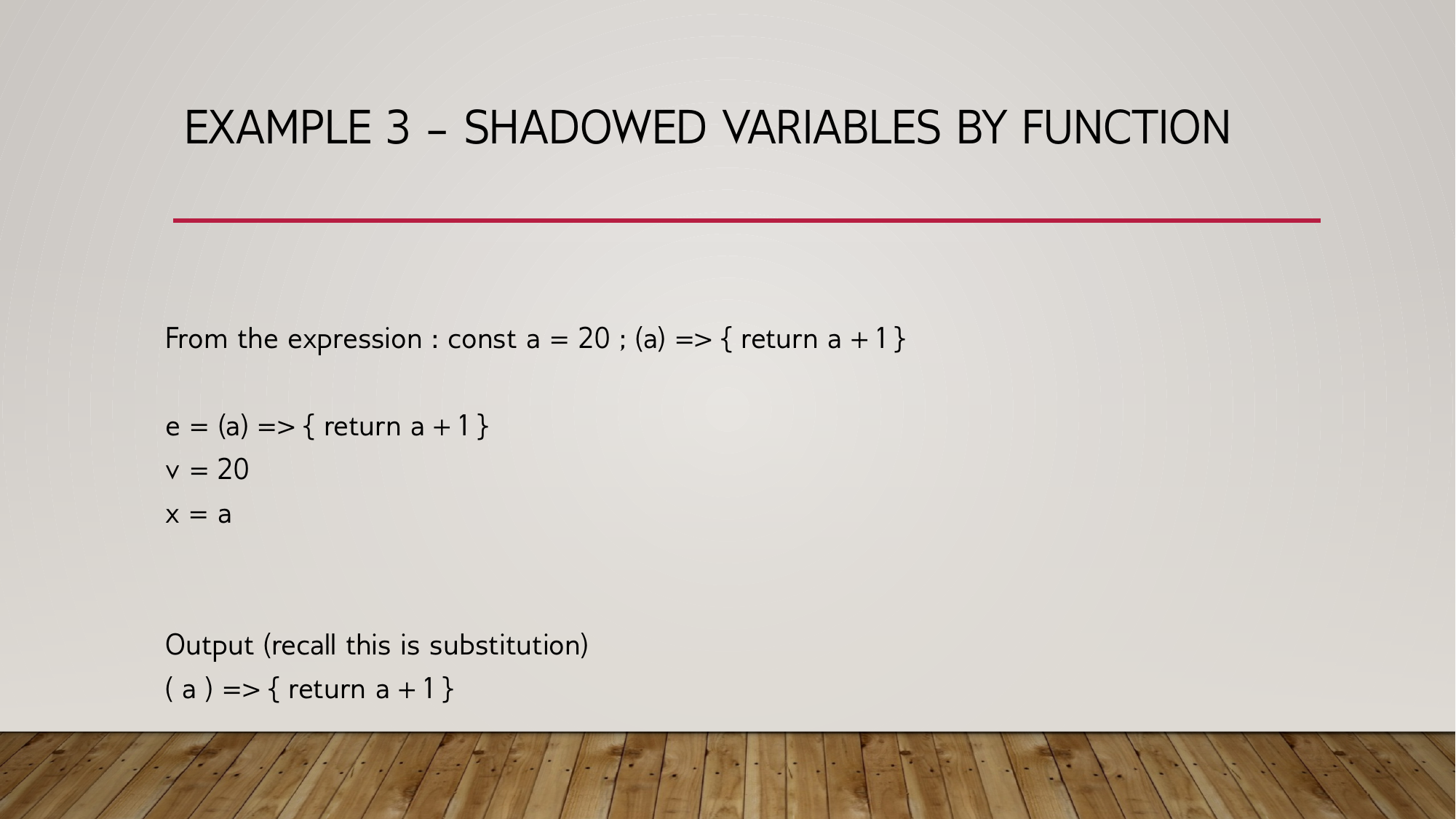

# Example 3 – shadowed variables by function
From the expression : const a = 20 ; (a) => { return a + 1 }

e = (a) => { return a + 1 }
v = 20
x = a

Output (recall this is substitution)
( a ) => { return a + 1 }